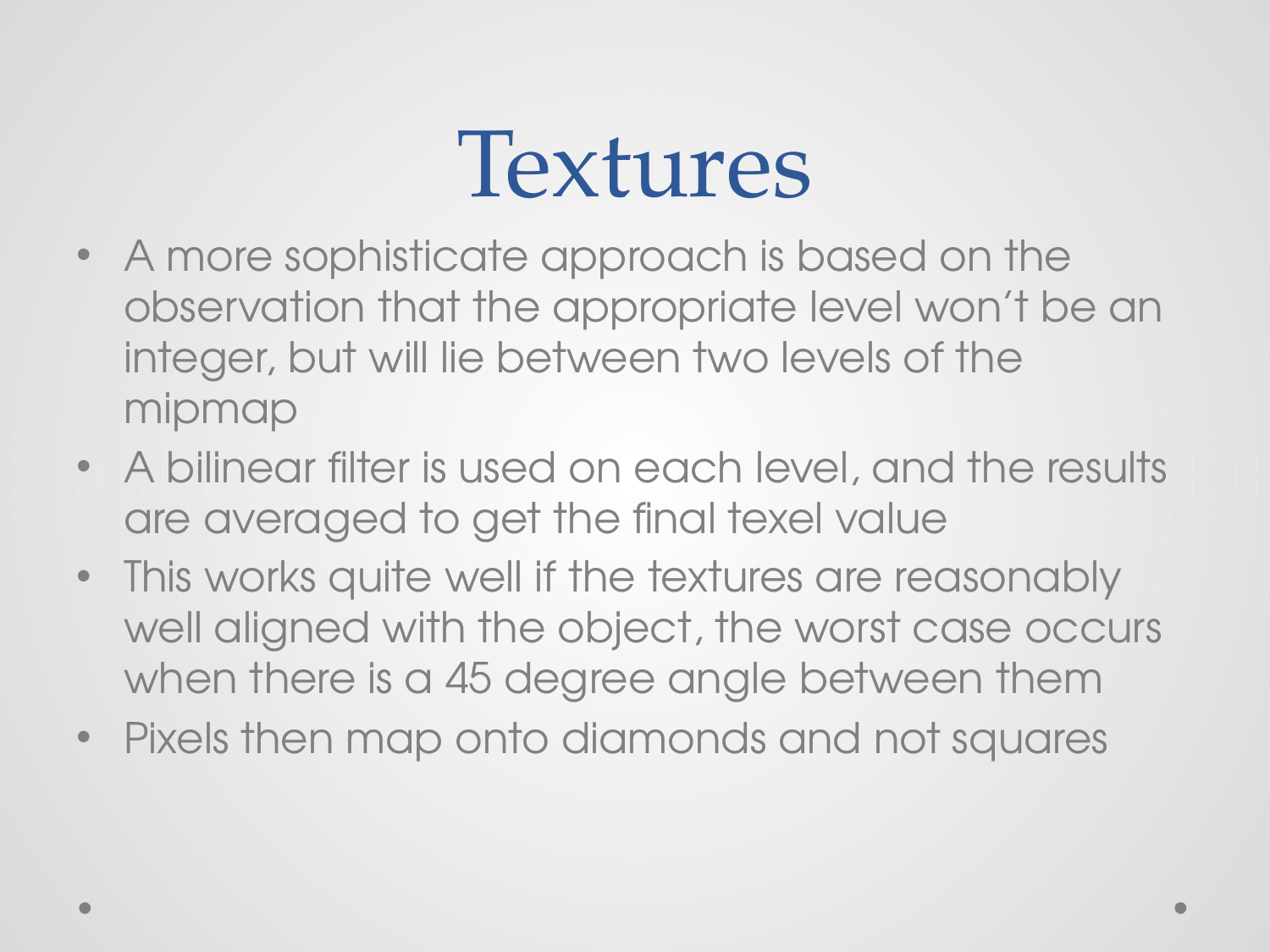

# Textures
A more sophisticate approach is based on the observation that the appropriate level won’t be an integer, but will lie between two levels of the mipmap
A bilinear filter is used on each level, and the results are averaged to get the final texel value
This works quite well if the textures are reasonably well aligned with the object, the worst case occurs when there is a 45 degree angle between them
Pixels then map onto diamonds and not squares